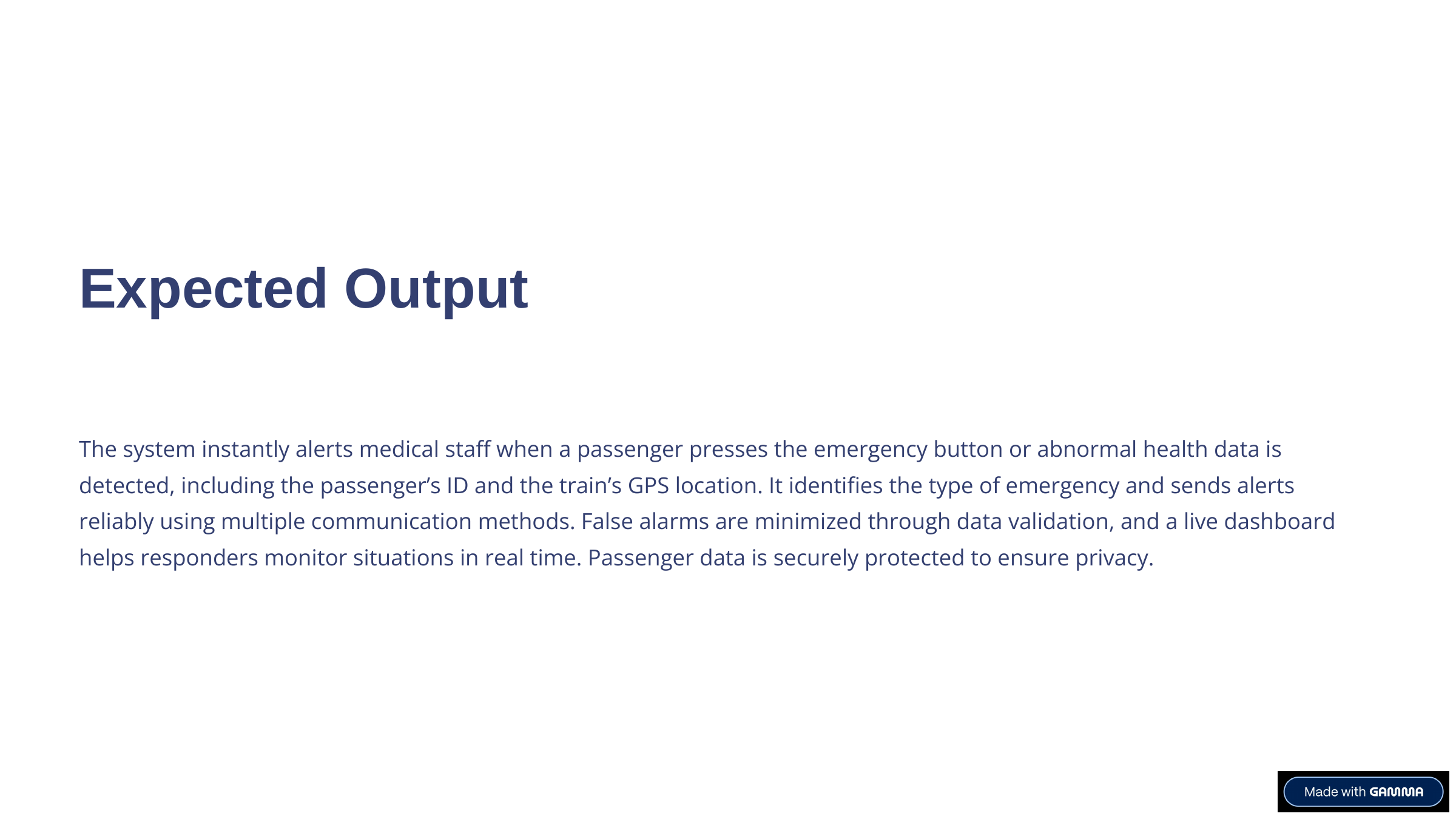

Expected Output

The system instantly alerts medical staff when a passenger presses the emergency button or abnormal health data is detected, including the passenger’s ID and the train’s GPS location. It identifies the type of emergency and sends alerts reliably using multiple communication methods. False alarms are minimized through data validation, and a live dashboard helps responders monitor situations in real time. Passenger data is securely protected to ensure privacy.